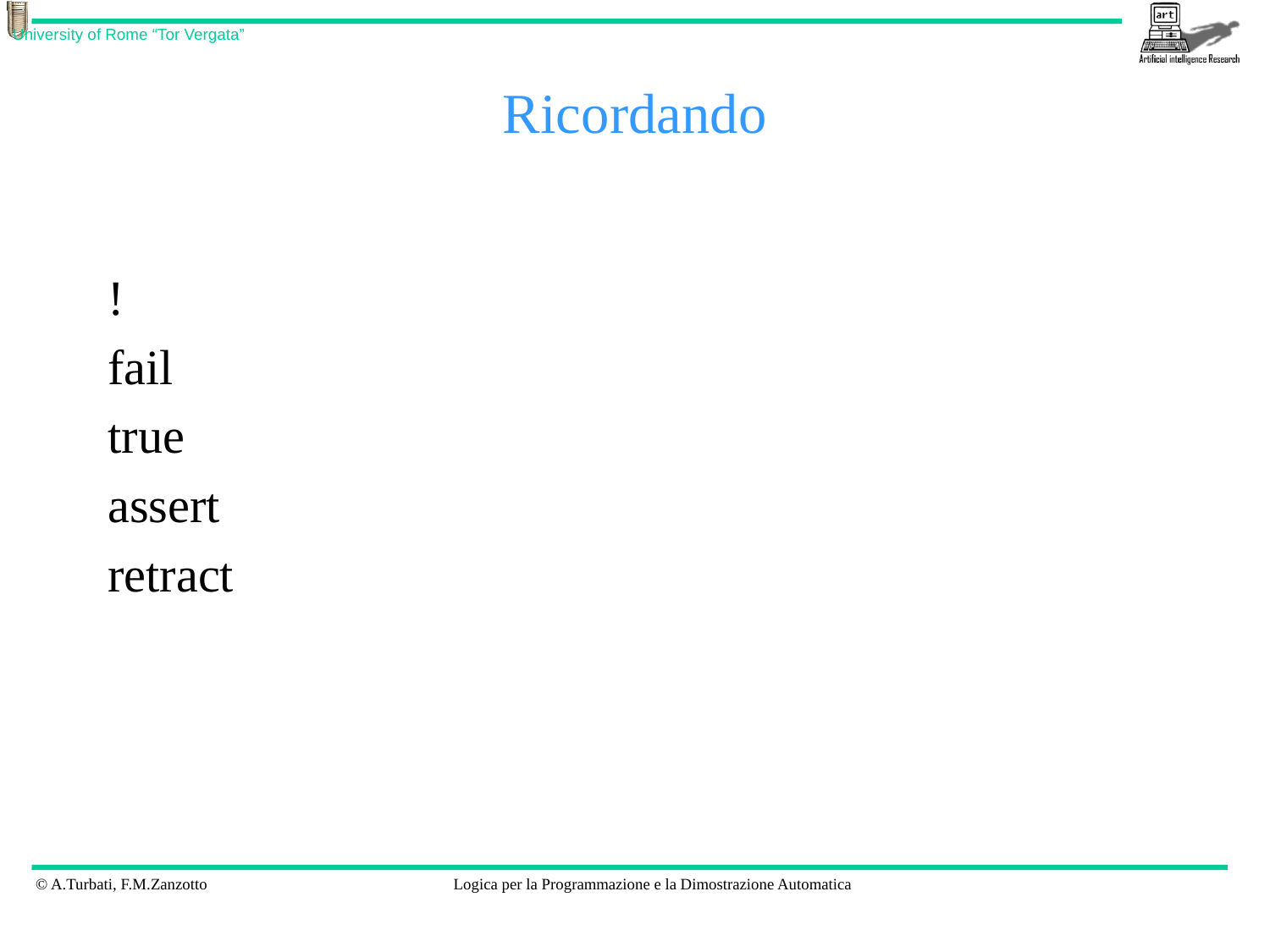

# Ricordando

!
fail
true
assert
retract